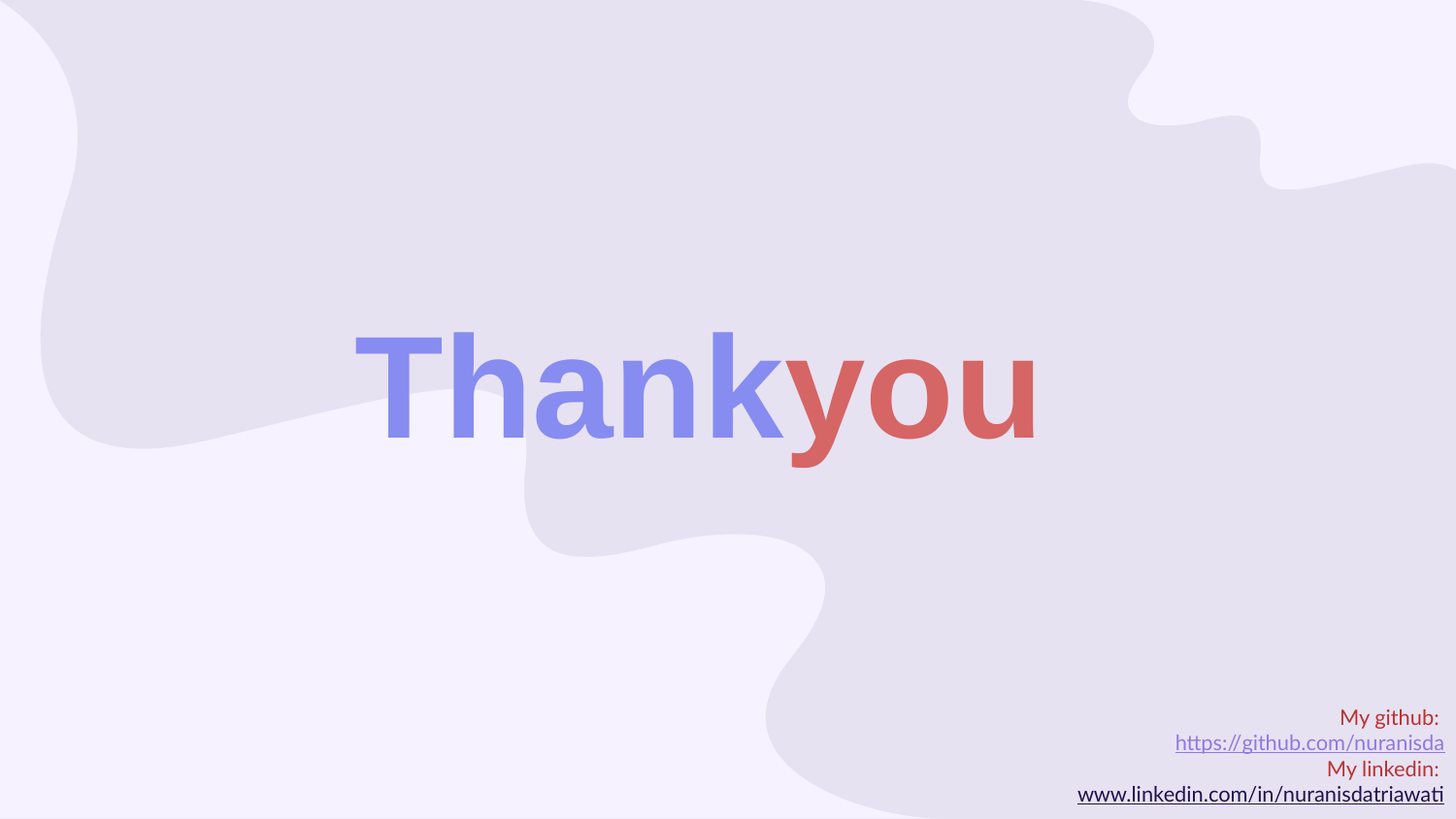

Thankyou
My github:
https://github.com/nuranisda
My linkedin:
www.linkedin.com/in/nuranisdatriawati